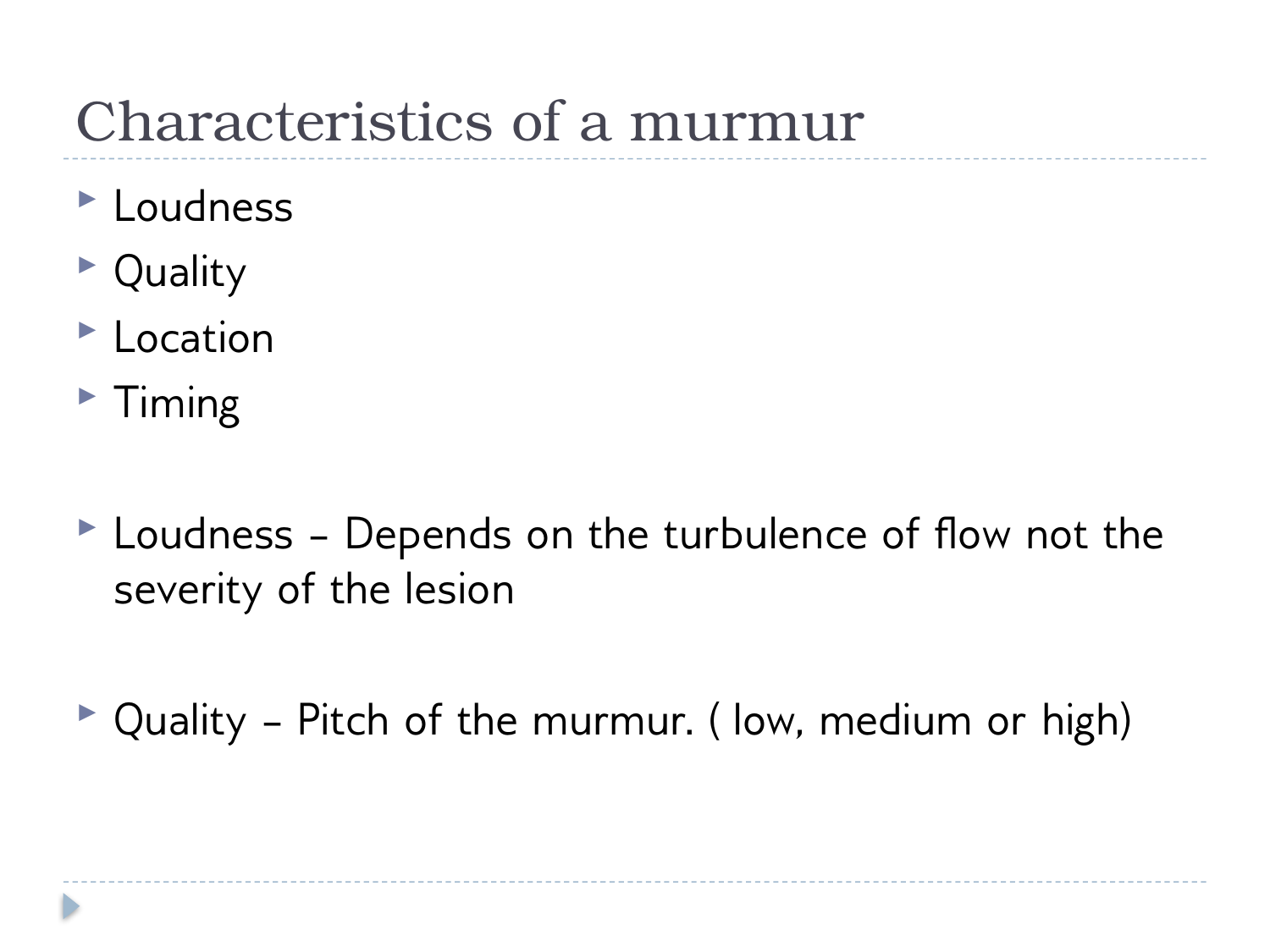

# Characteristics of a murmur
Loudness
Quality
Location
Timing

Loudness – Depends on the turbulence of flow not the severity of the lesion

Quality – Pitch of the murmur. ( low, medium or high)